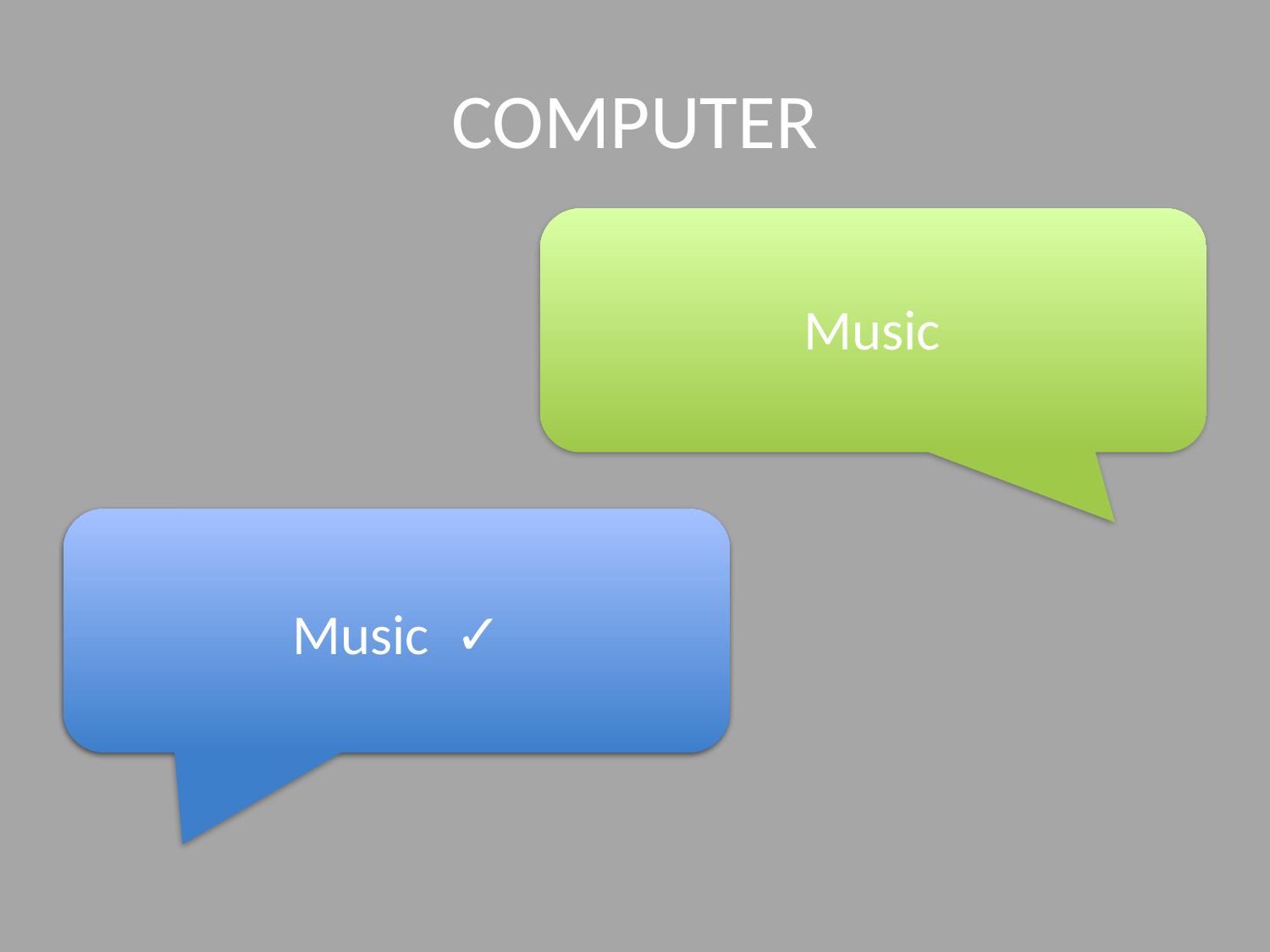

# COMPUTER

Music
Music  ✔

Music  ✓